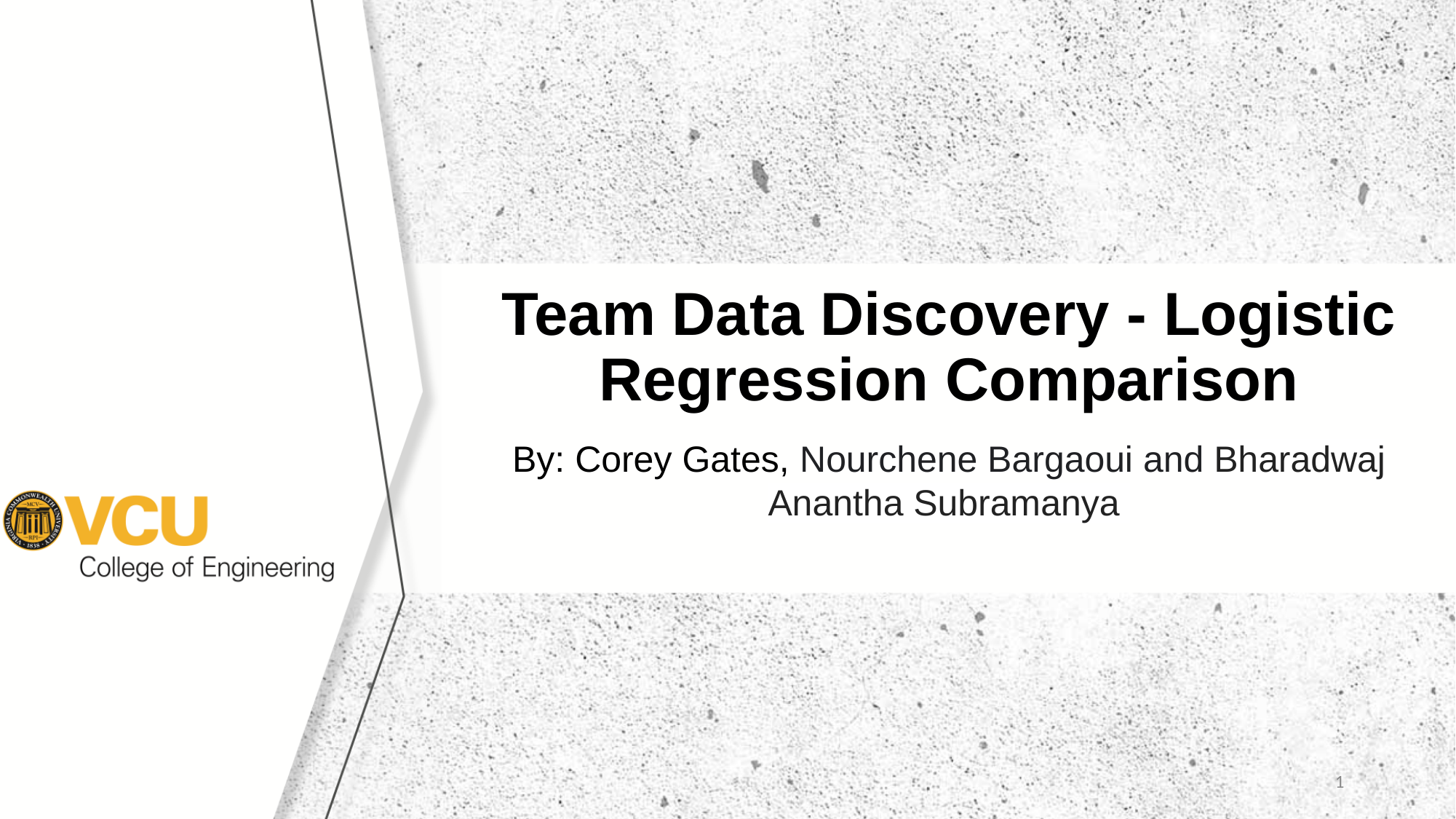

# Team Data Discovery - Logistic Regression Comparison
By: Corey Gates, Nourchene Bargaoui and Bharadwaj Anantha Subramanya
1